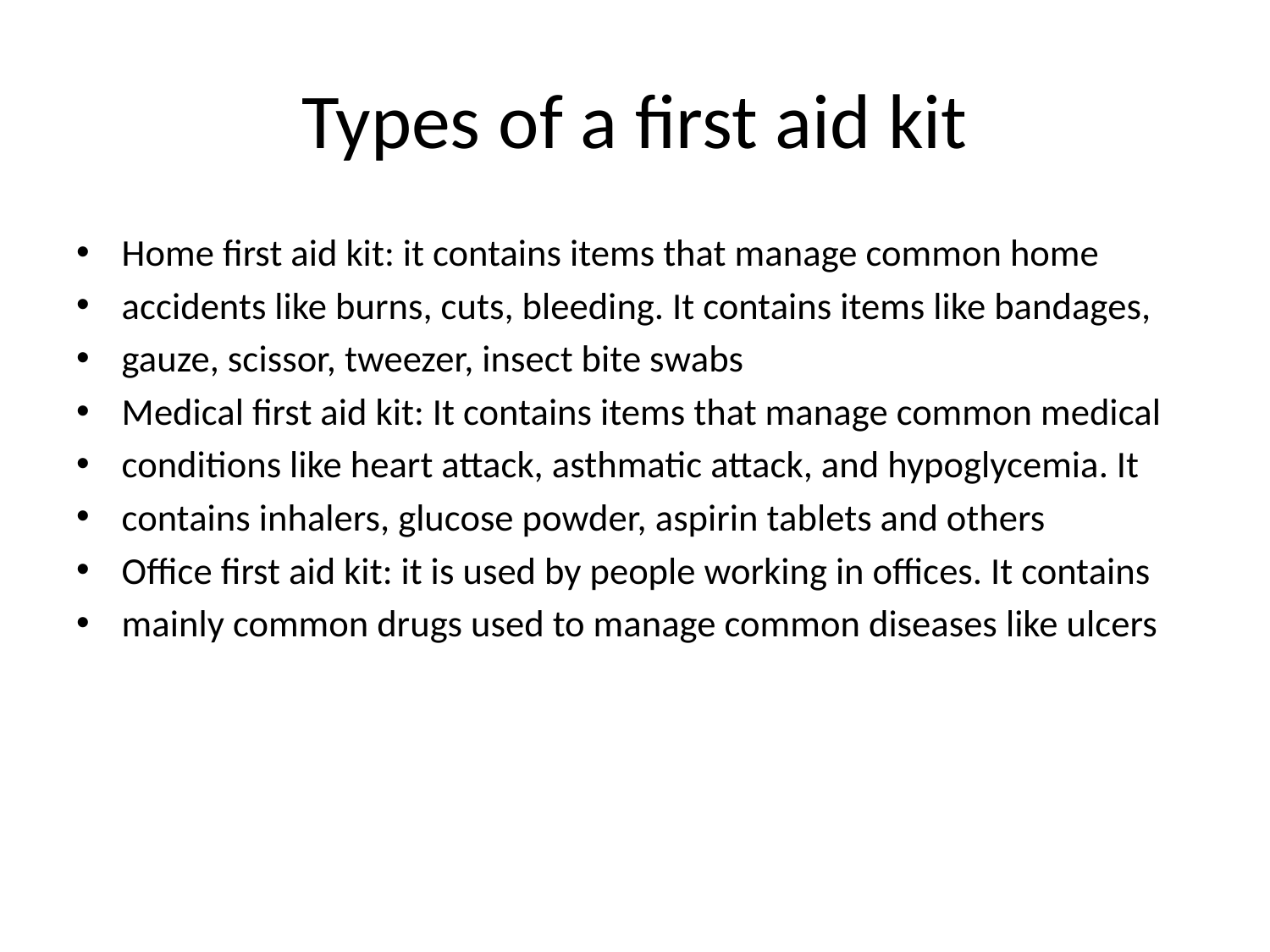

# Types of a first aid kit
Home first aid kit: it contains items that manage common home
accidents like burns, cuts, bleeding. It contains items like bandages,
gauze, scissor, tweezer, insect bite swabs
Medical first aid kit: It contains items that manage common medical
conditions like heart attack, asthmatic attack, and hypoglycemia. It
contains inhalers, glucose powder, aspirin tablets and others
Office first aid kit: it is used by people working in offices. It contains
mainly common drugs used to manage common diseases like ulcers